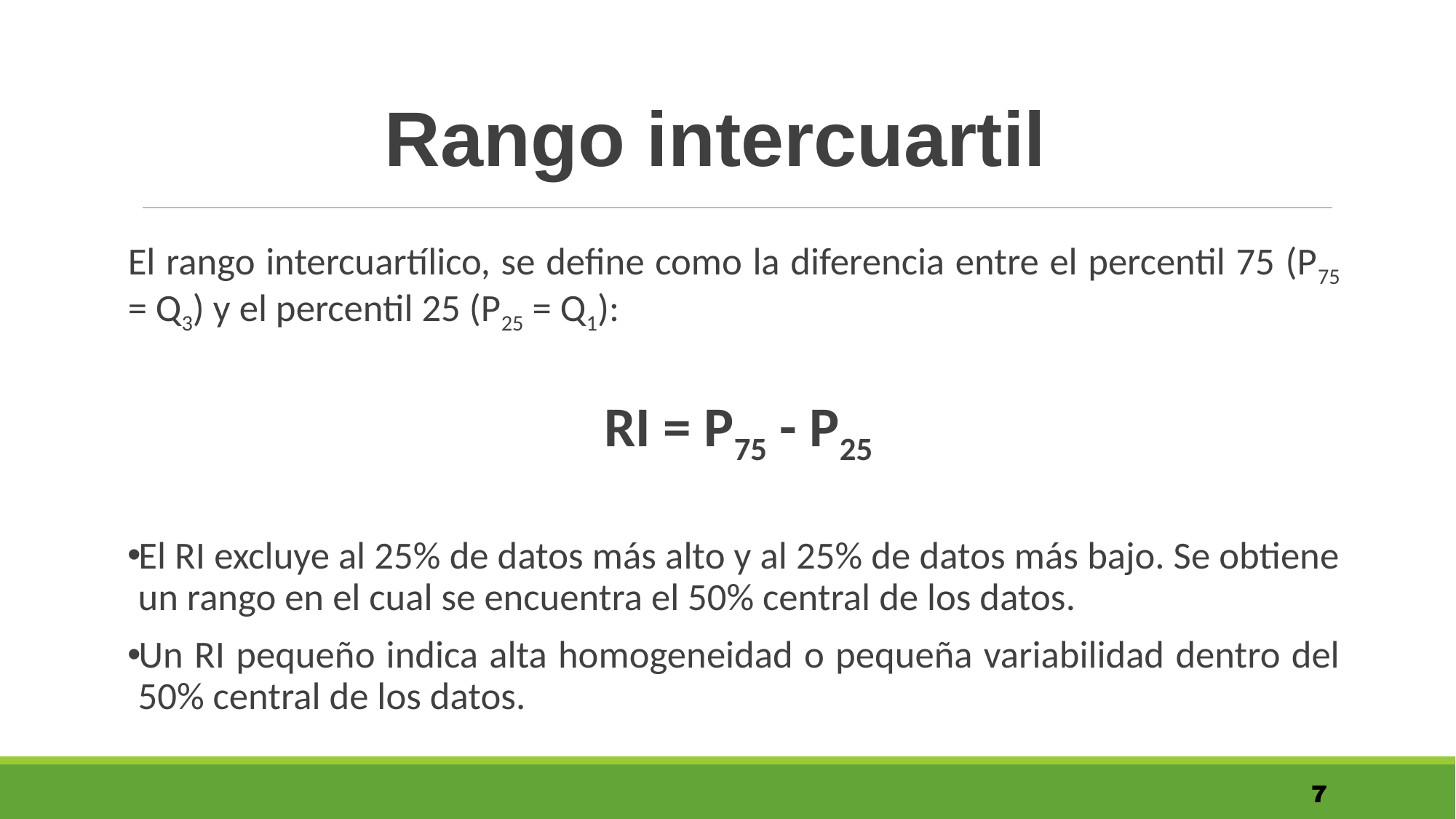

Rango intercuartil
El rango intercuartílico, se define como la diferencia entre el percentil 75 (P75 = Q3) y el percentil 25 (P25 = Q1):

 RI = P75 - P25

El RI excluye al 25% de datos más alto y al 25% de datos más bajo. Se obtiene un rango en el cual se encuentra el 50% central de los datos.
Un RI pequeño indica alta homogeneidad o pequeña variabilidad dentro del 50% central de los datos.

7